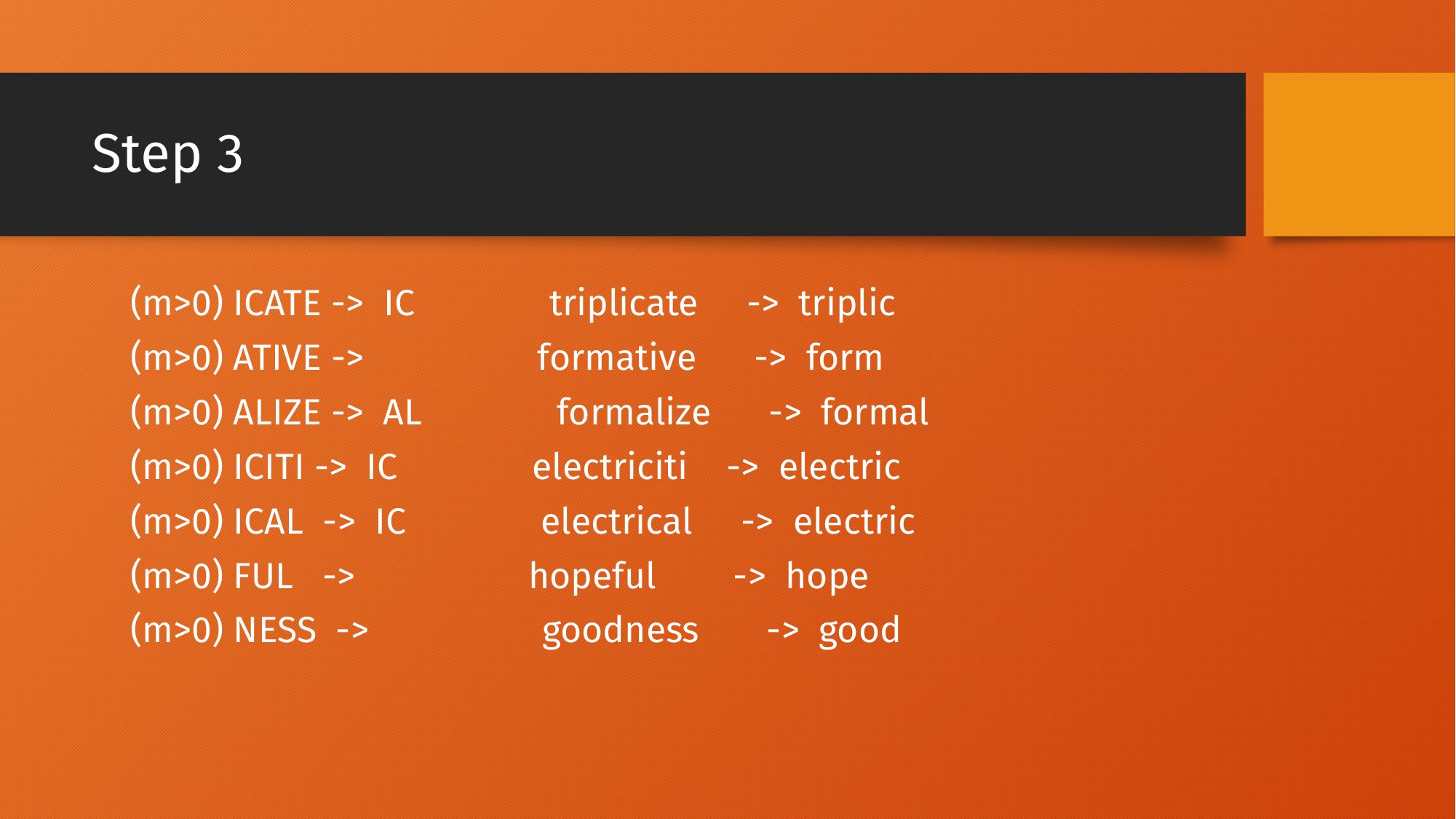

# Step 3
    (m>0) ICATE ->  IC              triplicate     ->  triplic
    (m>0) ATIVE ->                  formative      ->  form
    (m>0) ALIZE ->  AL              formalize      ->  formal
    (m>0) ICITI ->  IC              electriciti    ->  electric
    (m>0) ICAL  ->  IC              electrical     ->  electric
    (m>0) FUL   ->                  hopeful        ->  hope
    (m>0) NESS  ->                  goodness       ->  good